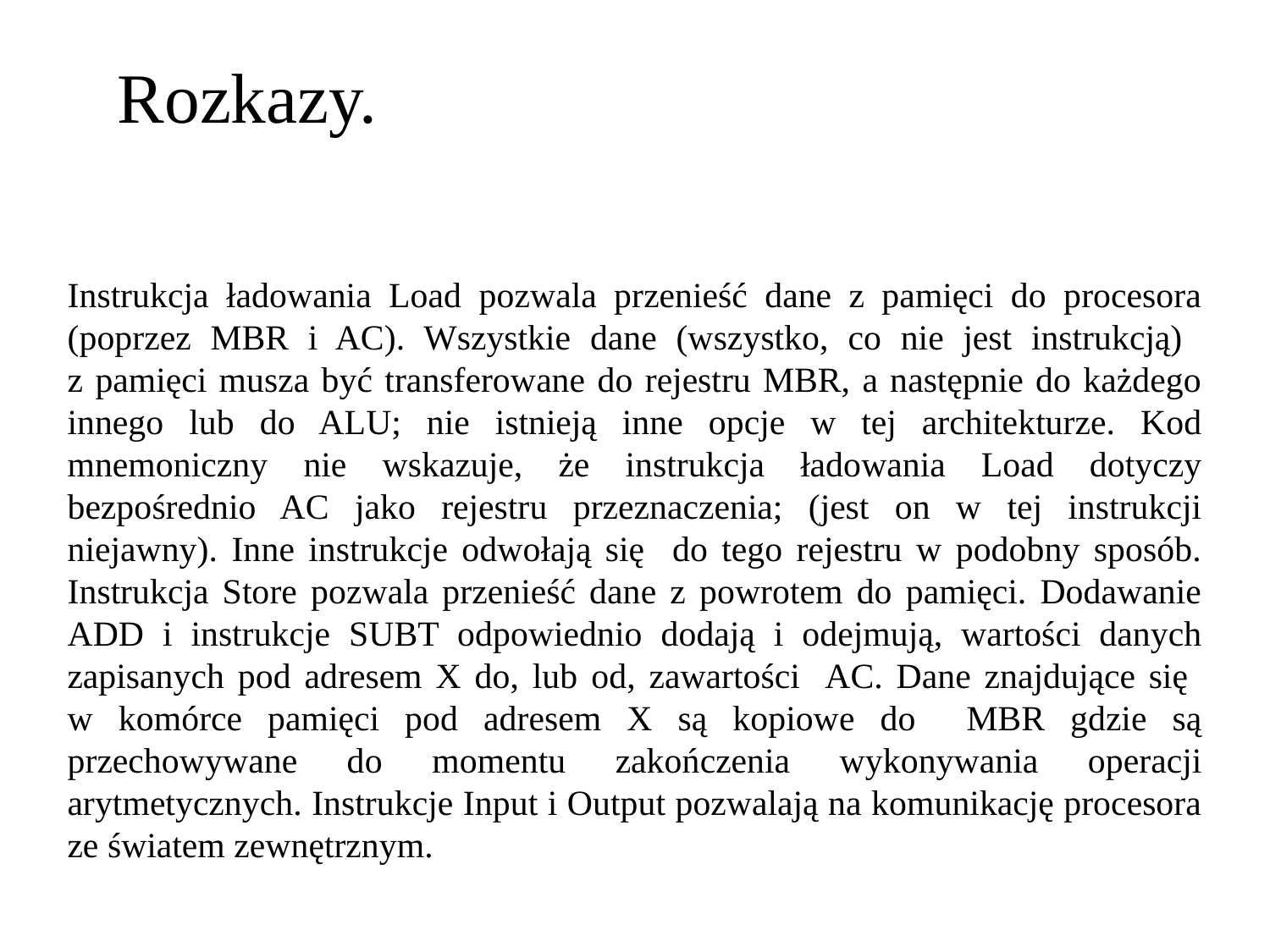

Rozkazy.
Instrukcja ładowania Load pozwala przenieść dane z pamięci do procesora (poprzez MBR i AC). Wszystkie dane (wszystko, co nie jest instrukcją)
z pamięci musza być transferowane do rejestru MBR, a następnie do każdego innego lub do ALU; nie istnieją inne opcje w tej architekturze. Kod mnemoniczny nie wskazuje, że instrukcja ładowania Load dotyczy bezpośrednio AC jako rejestru przeznaczenia; (jest on w tej instrukcji niejawny). Inne instrukcje odwołają się  do tego rejestru w podobny sposób. Instrukcja Store pozwala przenieść dane z powrotem do pamięci. Dodawanie ADD i instrukcje SUBT odpowiednio dodają i odejmują, wartości danych zapisanych pod adresem X do, lub od, zawartości  AC. Dane znajdujące się
w komórce pamięci pod adresem X są kopiowe do  MBR gdzie są przechowywane do momentu zakończenia wykonywania operacji arytmetycznych. Instrukcje Input i Output pozwalają na komunikację procesora ze światem zewnętrznym.